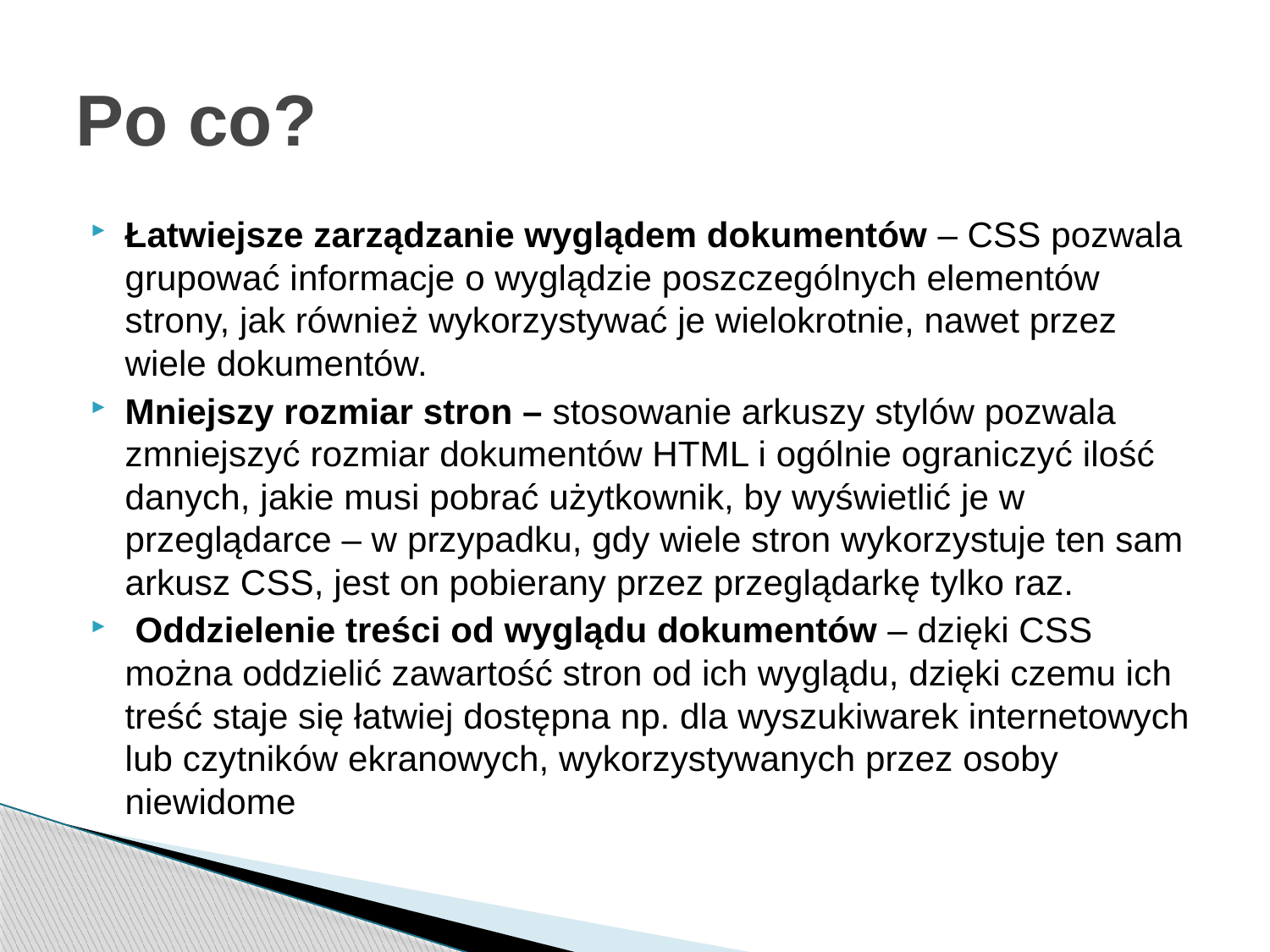

# Po co?
Łatwiejsze zarządzanie wyglądem dokumentów – CSS pozwala grupować informacje o wyglądzie poszczególnych elementów strony, jak również wykorzystywać je wielokrotnie, nawet przez wiele dokumentów.
Mniejszy rozmiar stron – stosowanie arkuszy stylów pozwala zmniejszyć rozmiar dokumentów HTML i ogólnie ograniczyć ilość danych, jakie musi pobrać użytkownik, by wyświetlić je w przeglądarce – w przypadku, gdy wiele stron wykorzystuje ten sam arkusz CSS, jest on pobierany przez przeglądarkę tylko raz.
 Oddzielenie treści od wyglądu dokumentów – dzięki CSS można oddzielić zawartość stron od ich wyglądu, dzięki czemu ich treść staje się łatwiej dostępna np. dla wyszukiwarek internetowych lub czytników ekranowych, wykorzystywanych przez osoby niewidome